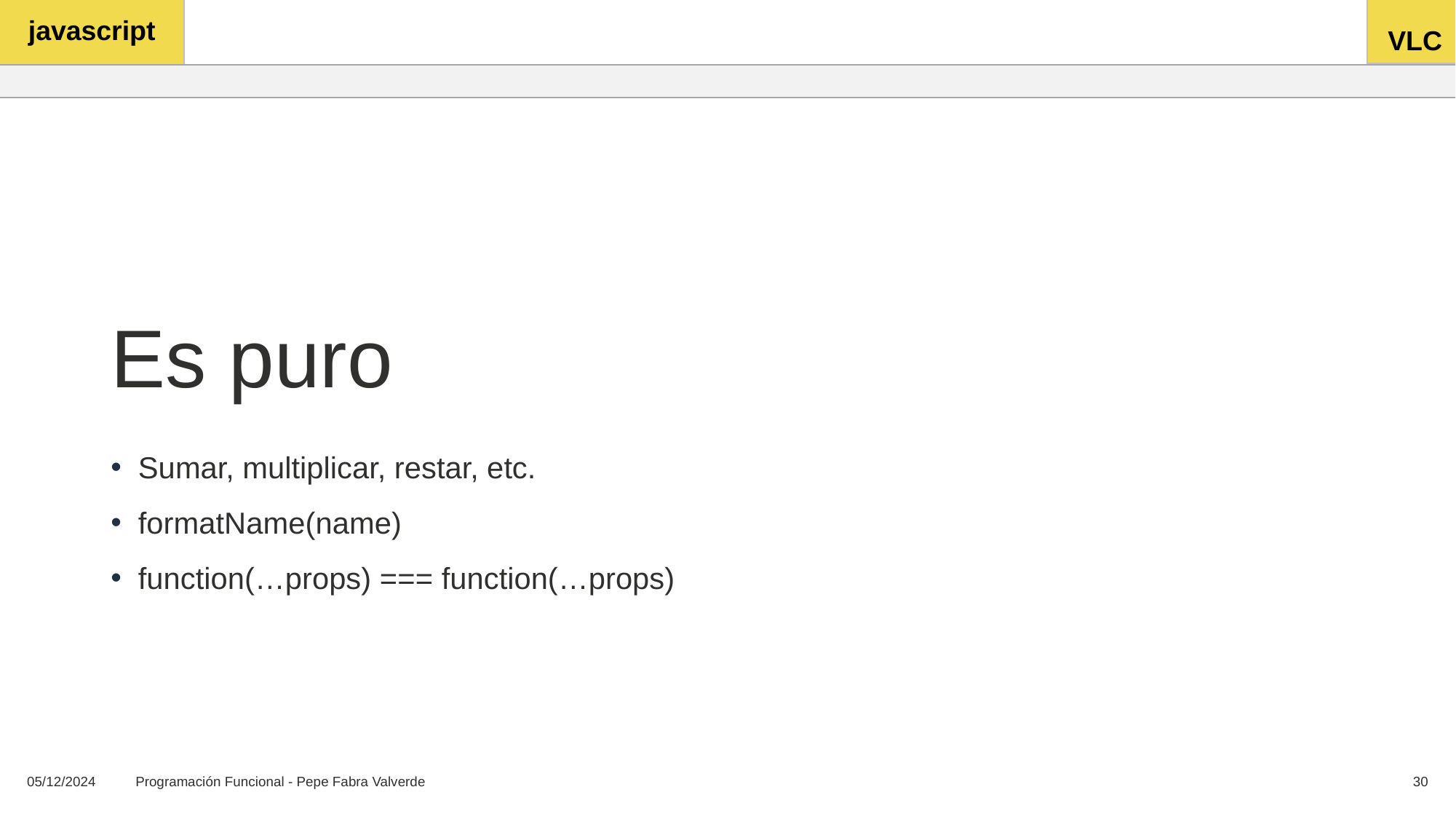

# Es puro
Sumar, multiplicar, restar, etc.
formatName(name)
function(…props) === function(…props)
05/12/2024
Programación Funcional - Pepe Fabra Valverde
30